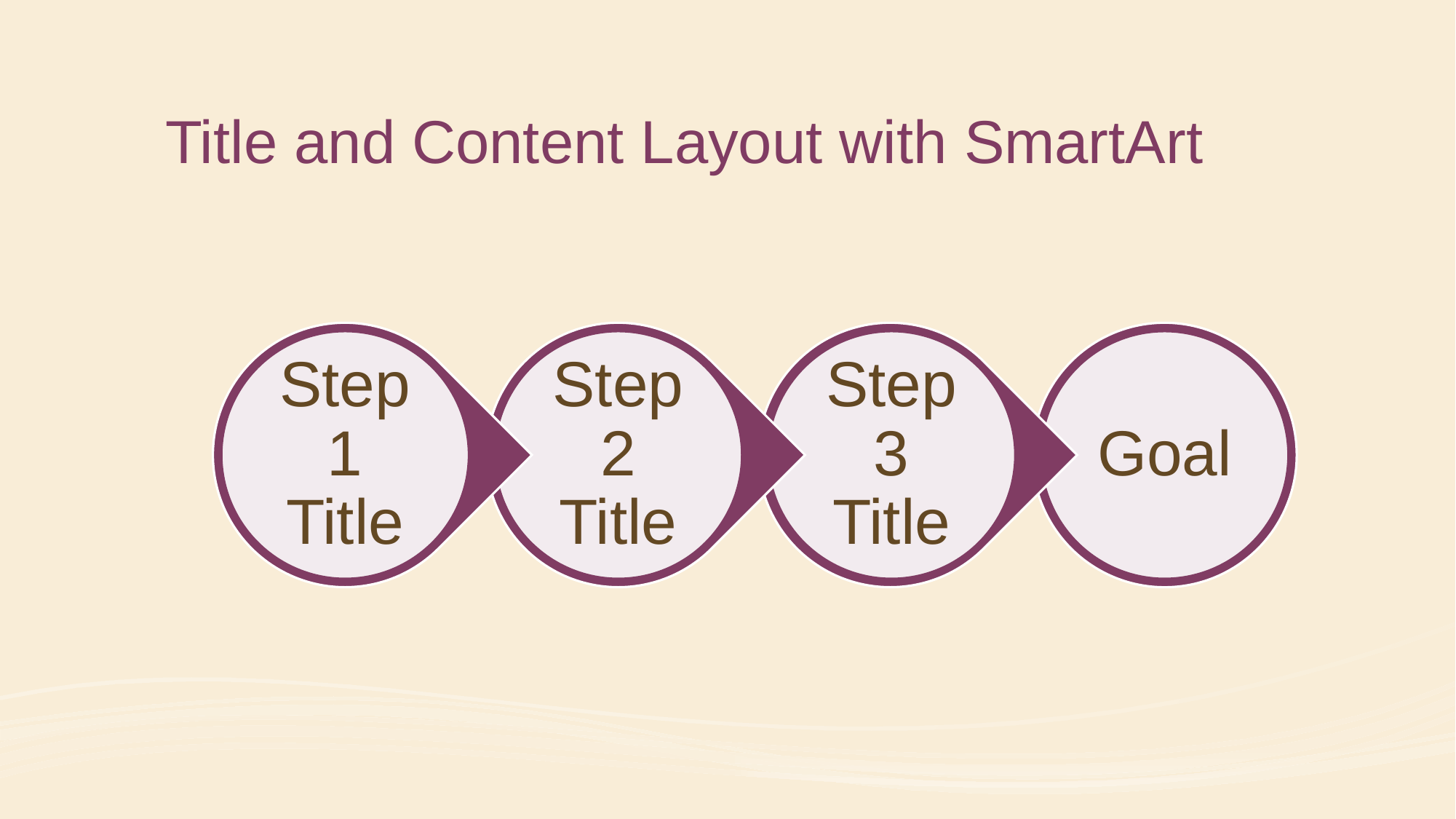

# Title and Content Layout with SmartArt
Goal
Step 3 Title
Step 2 Title
Step 1 Title